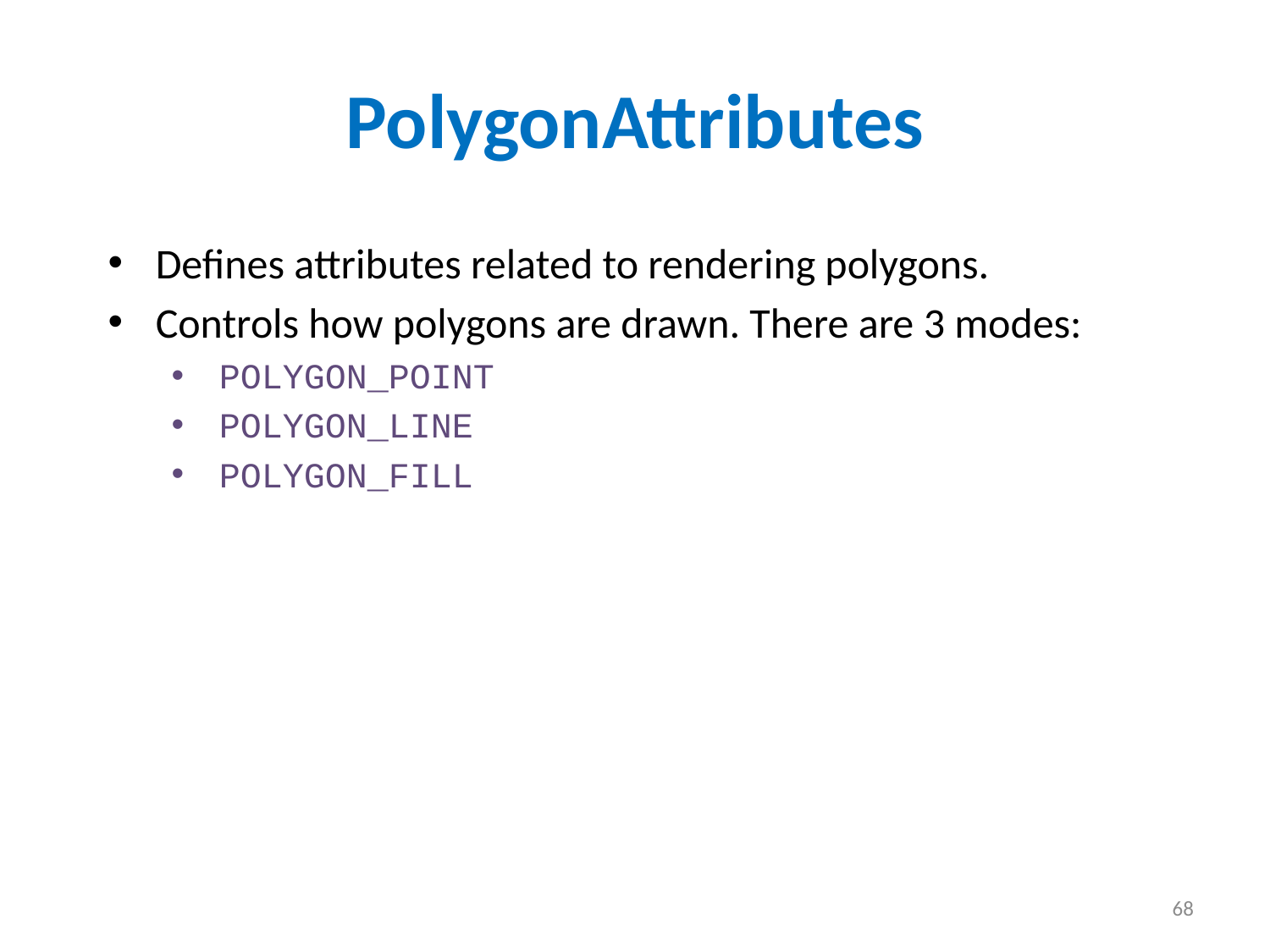

# PolygonAttributes
Defines attributes related to rendering polygons.
Controls how polygons are drawn. There are 3 modes:
POLYGON_POINT
POLYGON_LINE
POLYGON_FILL
68